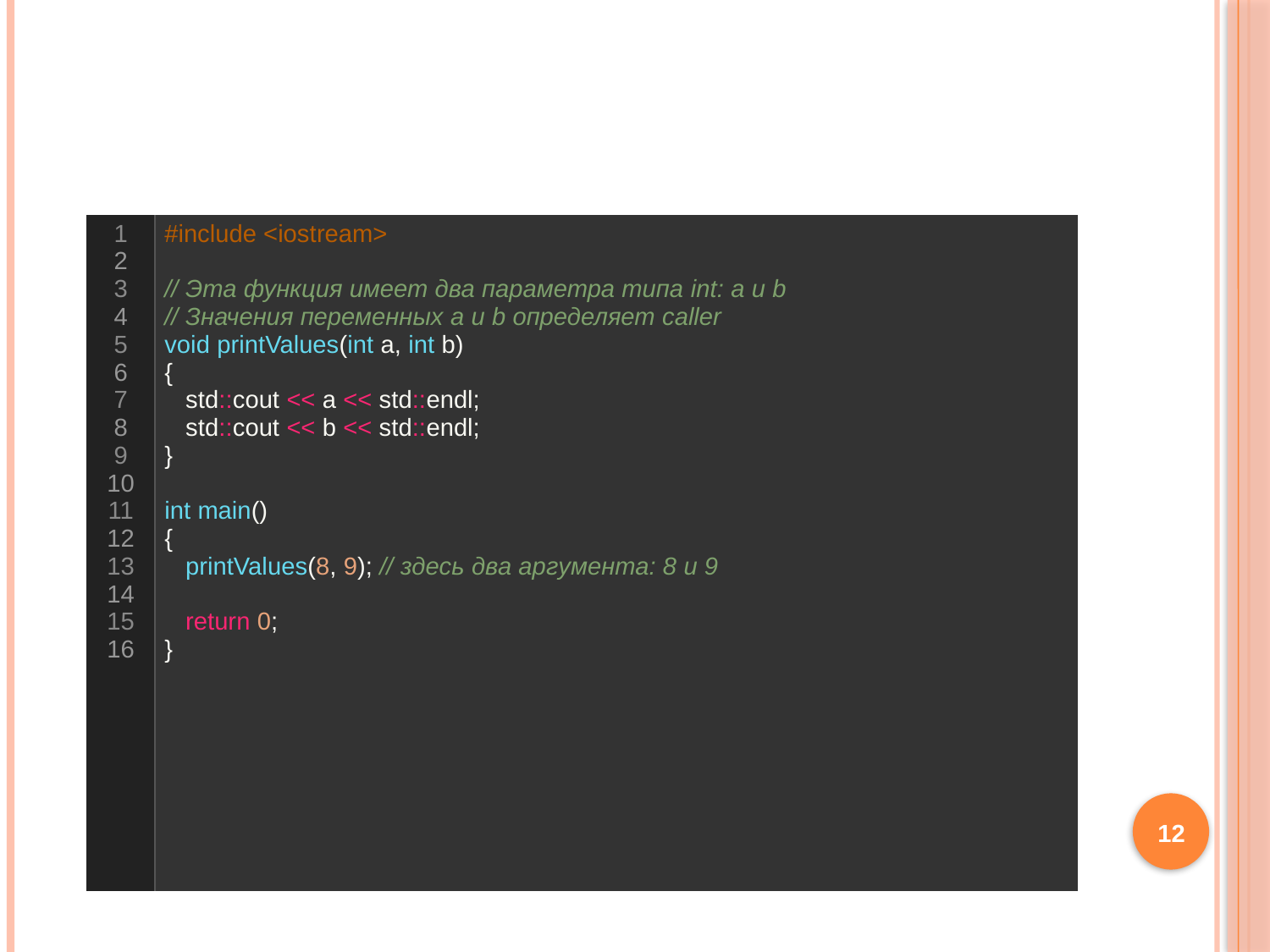

#
| 1 2 3 4 5 6 7 8 9 10 11 12 13 14 15 16 | #include <iostream>   // Эта функция имеет два параметра типа int: a и b // Значения переменных a и b определяет caller void printValues(int a, int b) {    std::cout << a << std::endl;    std::cout << b << std::endl; }   int main() {    printValues(8, 9); // здесь два аргумента: 8 и 9      return 0; } |
| --- | --- |
12